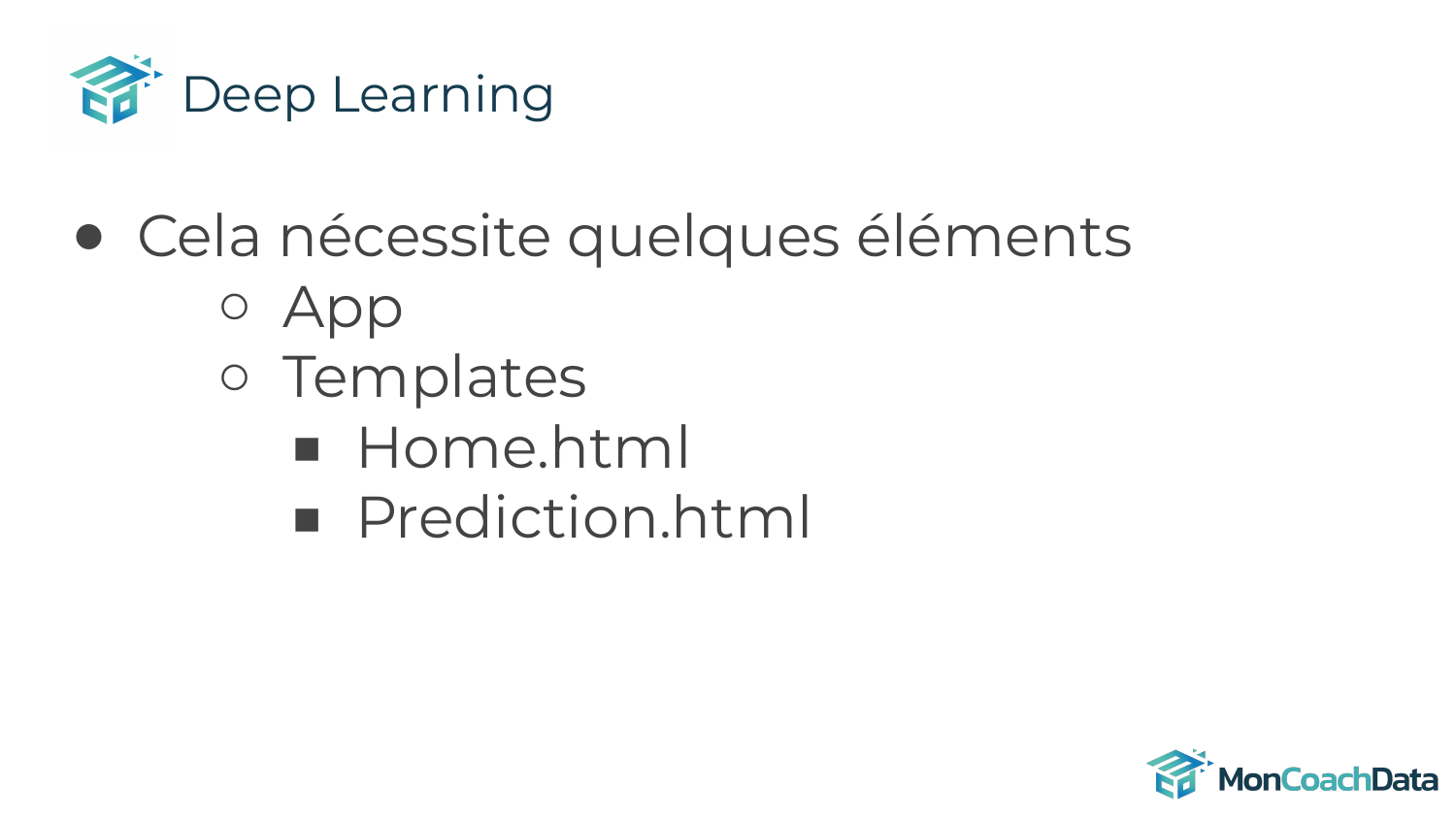

# Deep Learning
Cela nécessite quelques éléments
App
Templates
Home.html
Prediction.html